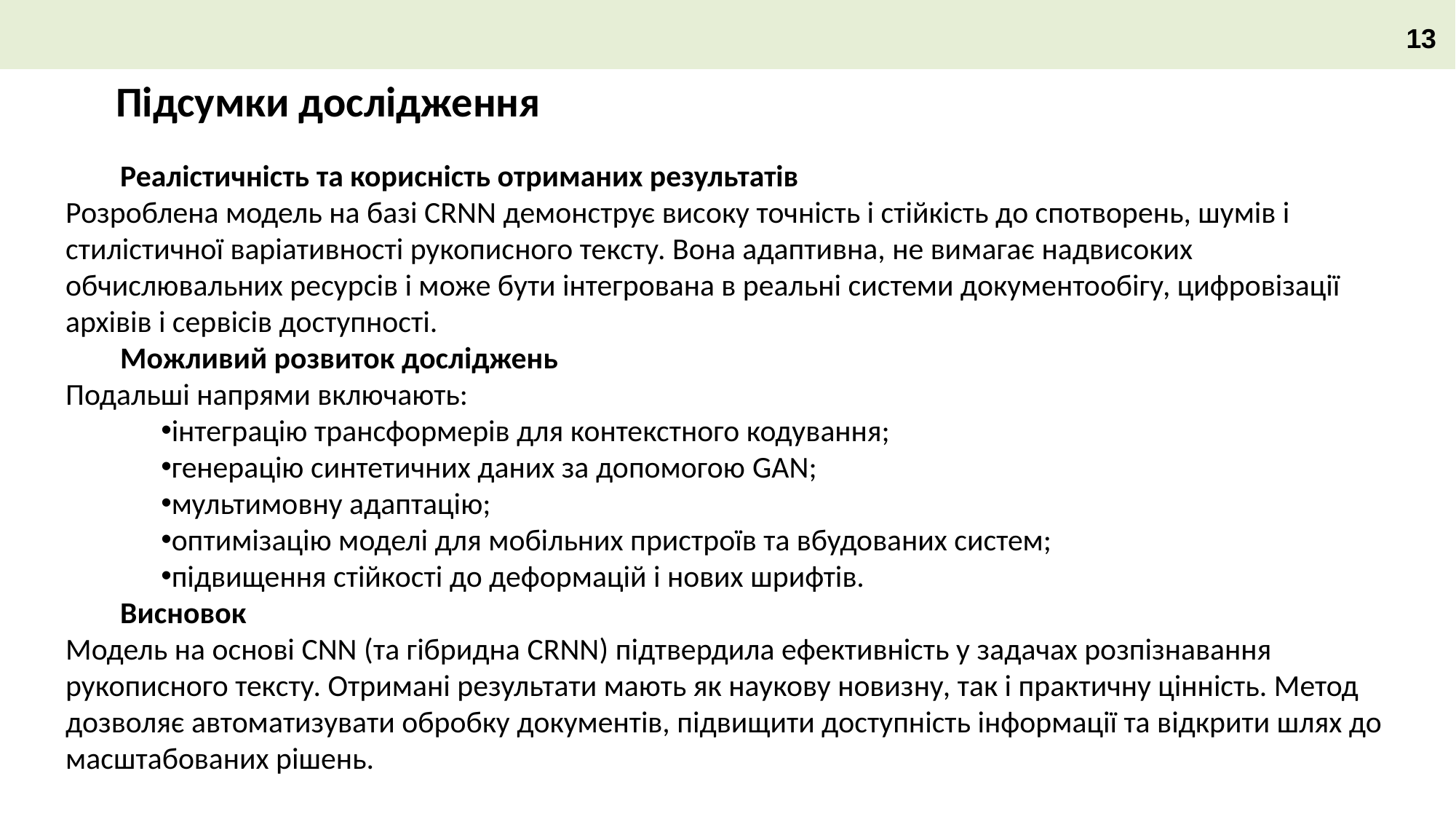

13
Підсумки дослідження
Реалістичність та корисність отриманих результатів
Розроблена модель на базі CRNN демонструє високу точність і стійкість до спотворень, шумів і стилістичної варіативності рукописного тексту. Вона адаптивна, не вимагає надвисоких обчислювальних ресурсів і може бути інтегрована в реальні системи документообігу, цифровізації архівів і сервісів доступності.
Можливий розвиток досліджень
Подальші напрями включають:
інтеграцію трансформерів для контекстного кодування;
генерацію синтетичних даних за допомогою GAN;
мультимовну адаптацію;
оптимізацію моделі для мобільних пристроїв та вбудованих систем;
підвищення стійкості до деформацій і нових шрифтів.
Висновок
Модель на основі CNN (та гібридна CRNN) підтвердила ефективність у задачах розпізнавання рукописного тексту. Отримані результати мають як наукову новизну, так і практичну цінність. Метод дозволяє автоматизувати обробку документів, підвищити доступність інформації та відкрити шлях до масштабованих рішень.